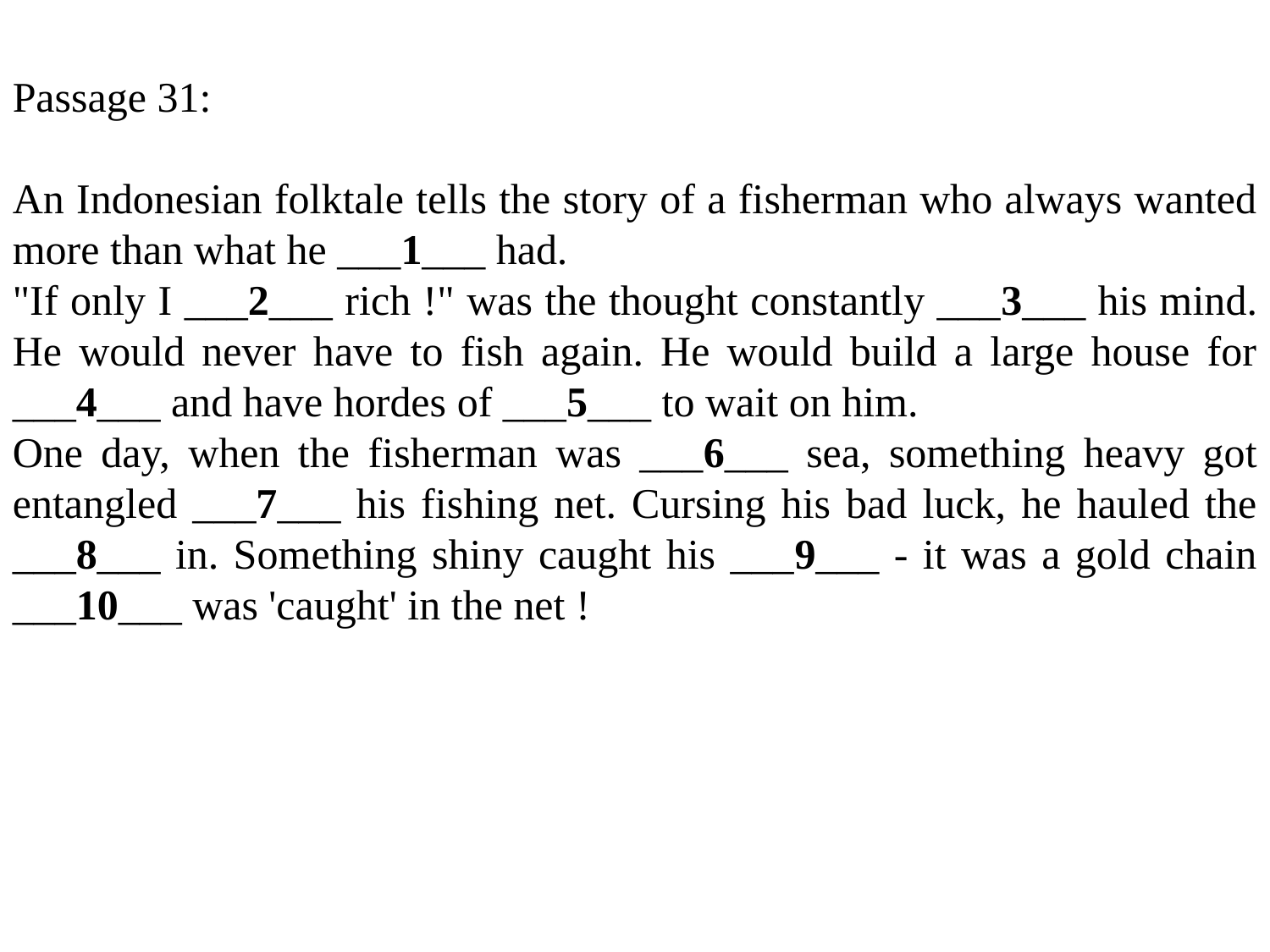

Passage 31:

An Indonesian folktale tells the story of a fisherman who always wanted more than what he ___1___ had.
"If only I ___2___ rich !" was the thought constantly ___3___ his mind. He would never have to fish again. He would build a large house for ___4___ and have hordes of ___5___ to wait on him.
One day, when the fisherman was ___6___ sea, something heavy got entangled ___7___ his fishing net. Cursing his bad luck, he hauled the ___8___ in. Something shiny caught his ___9___ - it was a gold chain ___10___ was 'caught' in the net !